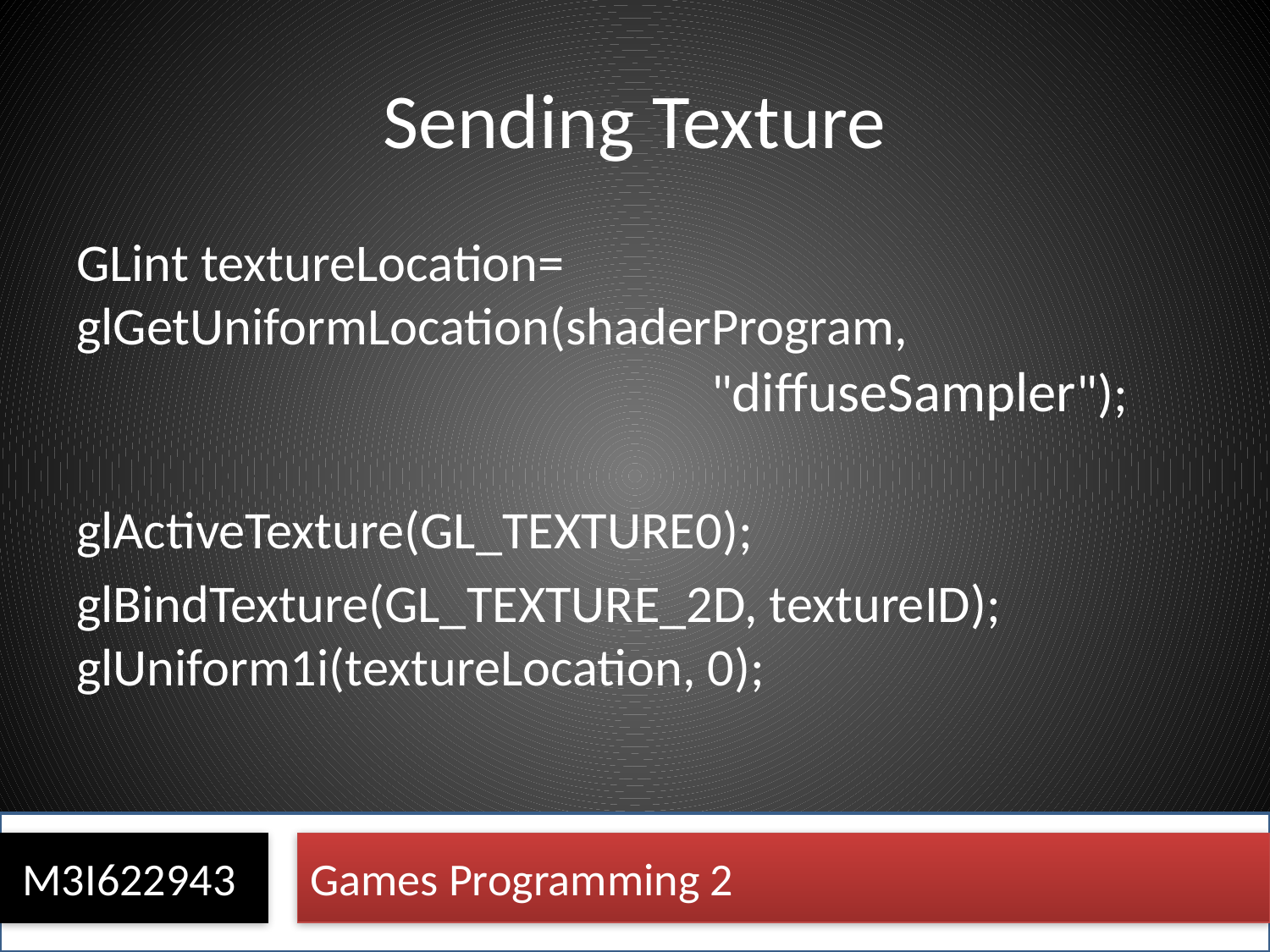

# Sending Texture
GLint textureLocation= glGetUniformLocation(shaderProgram,
"diffuseSampler");
glActiveTexture(GL_TEXTURE0);
glBindTexture(GL_TEXTURE_2D, textureID);
glUniform1i(textureLocation, 0);